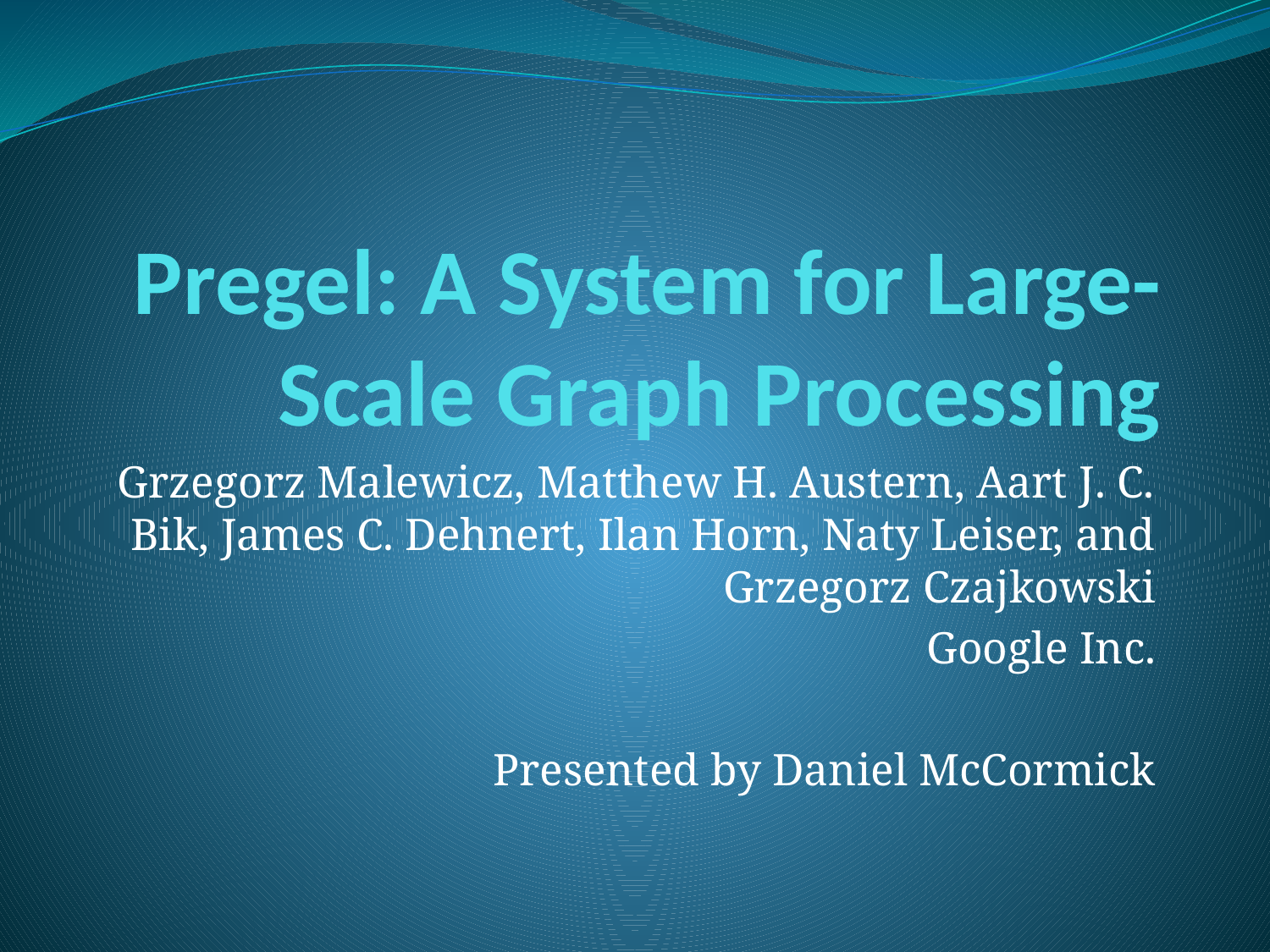

# Pregel: A System for Large-Scale Graph Processing
Grzegorz Malewicz, Matthew H. Austern, Aart J. C. Bik, James C. Dehnert, Ilan Horn, Naty Leiser, and Grzegorz Czajkowski
Google Inc.

Presented by Daniel McCormick